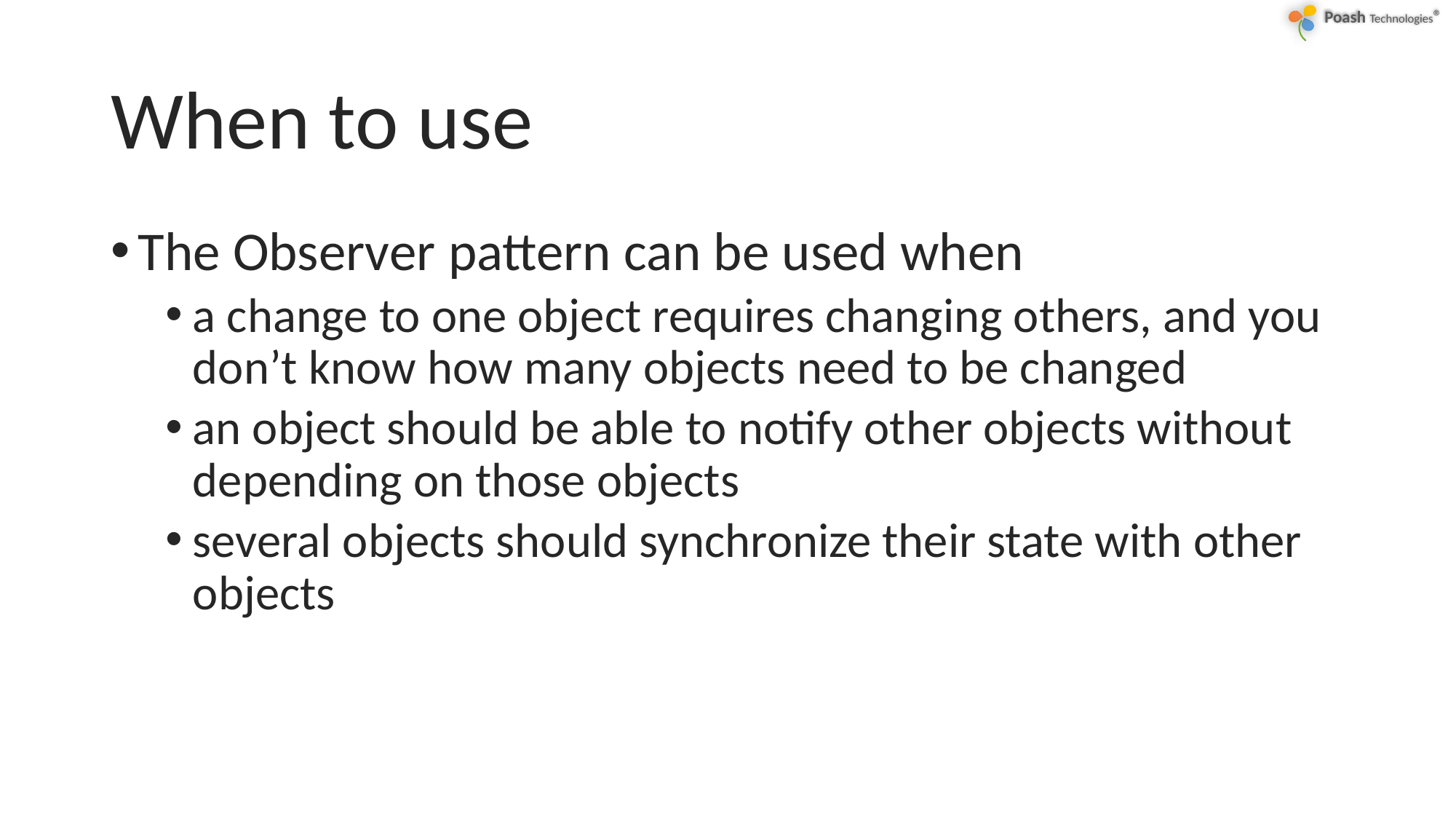

# When to use
The Observer pattern can be used when
a change to one object requires changing others, and you don’t know how many objects need to be changed
an object should be able to notify other objects without depending on those objects
several objects should synchronize their state with other objects